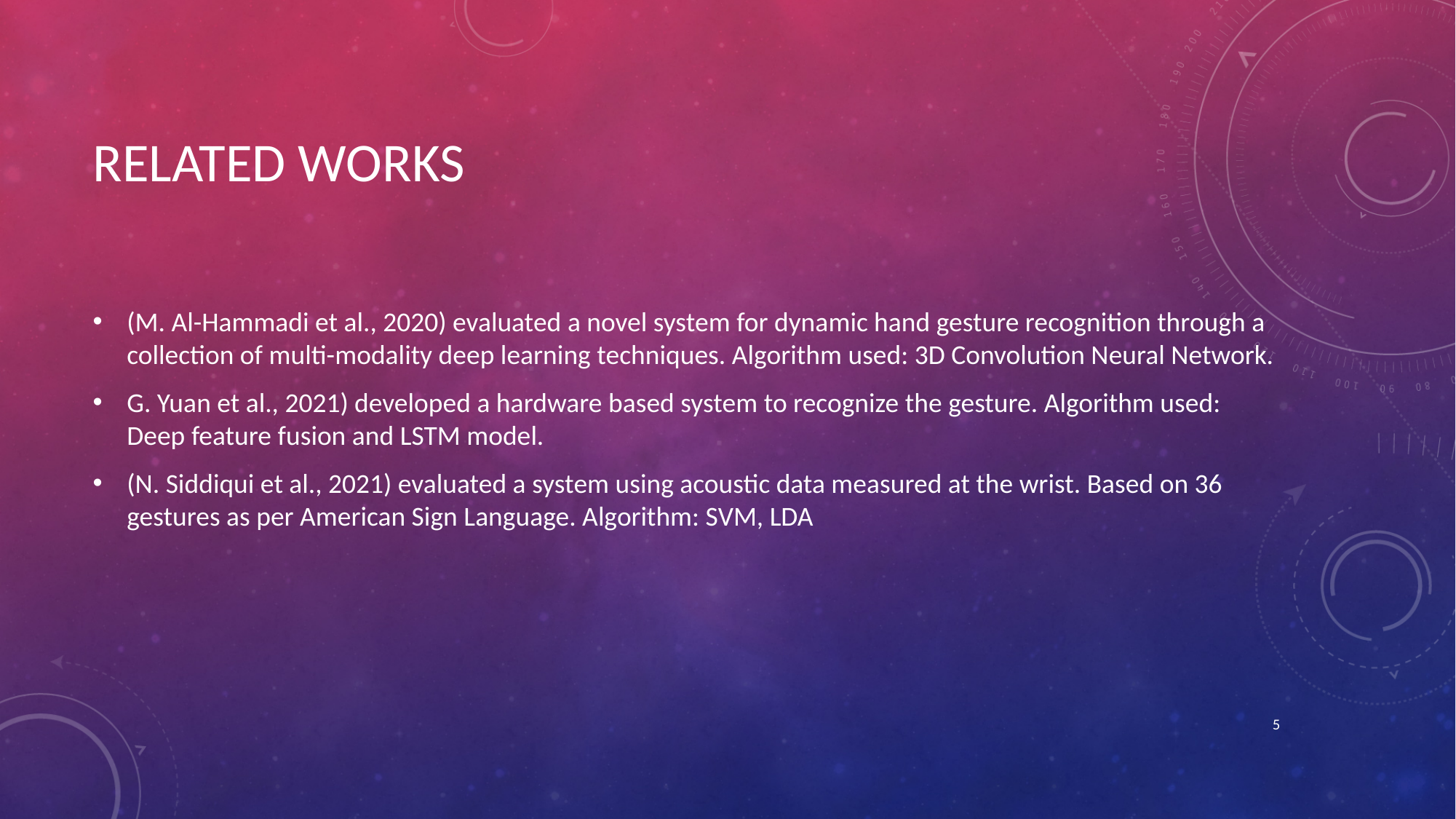

# Related Works
(M. Al-Hammadi et al., 2020) evaluated a novel system for dynamic hand gesture recognition through a collection of multi-modality deep learning techniques. Algorithm used: 3D Convolution Neural Network.
G. Yuan et al., 2021) developed a hardware based system to recognize the gesture. Algorithm used: Deep feature fusion and LSTM model.
(N. Siddiqui et al., 2021) evaluated a system using acoustic data measured at the wrist. Based on 36 gestures as per American Sign Language. Algorithm: SVM, LDA
5